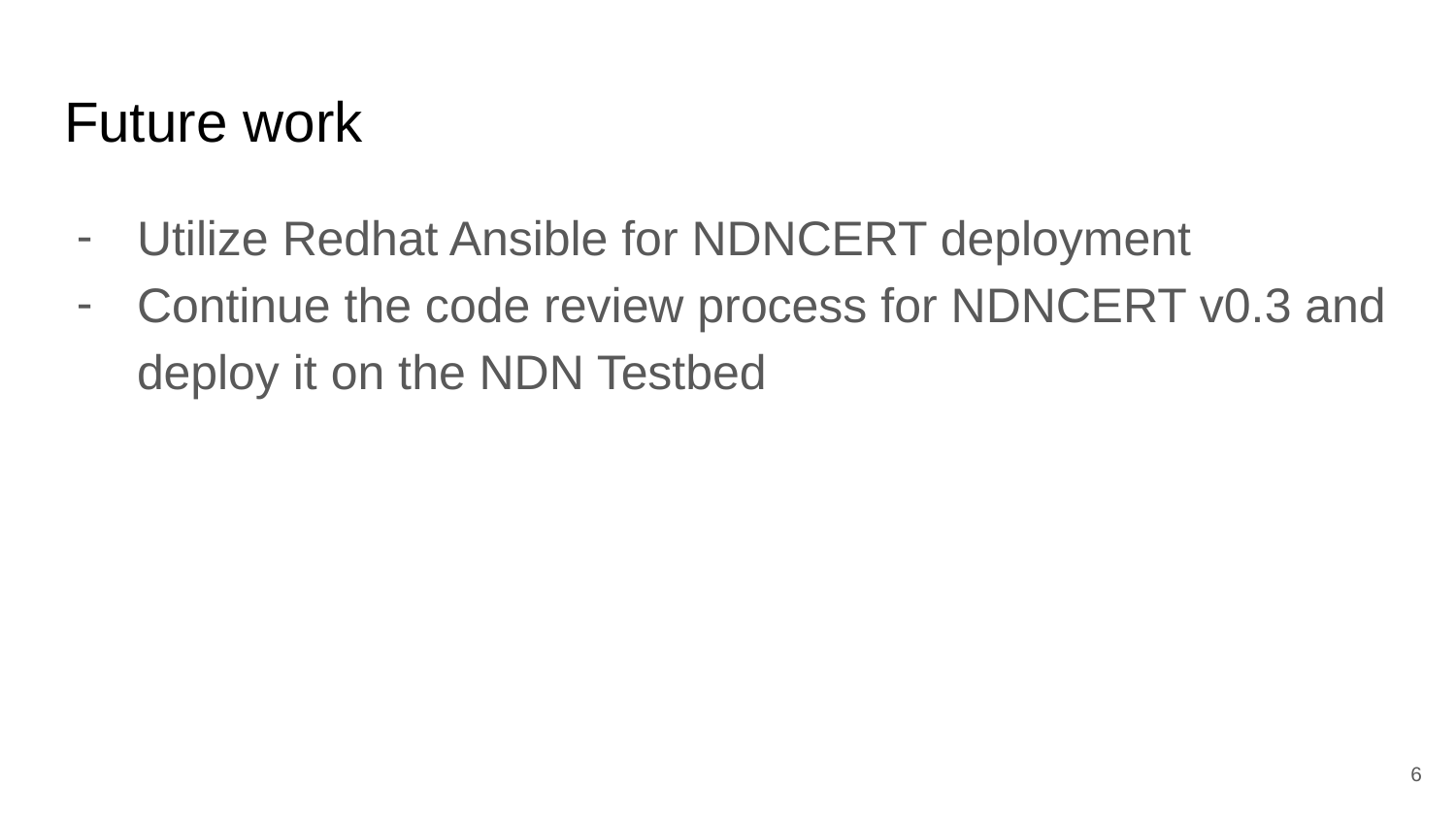

# Future work
Utilize Redhat Ansible for NDNCERT deployment
Continue the code review process for NDNCERT v0.3 and deploy it on the NDN Testbed
6